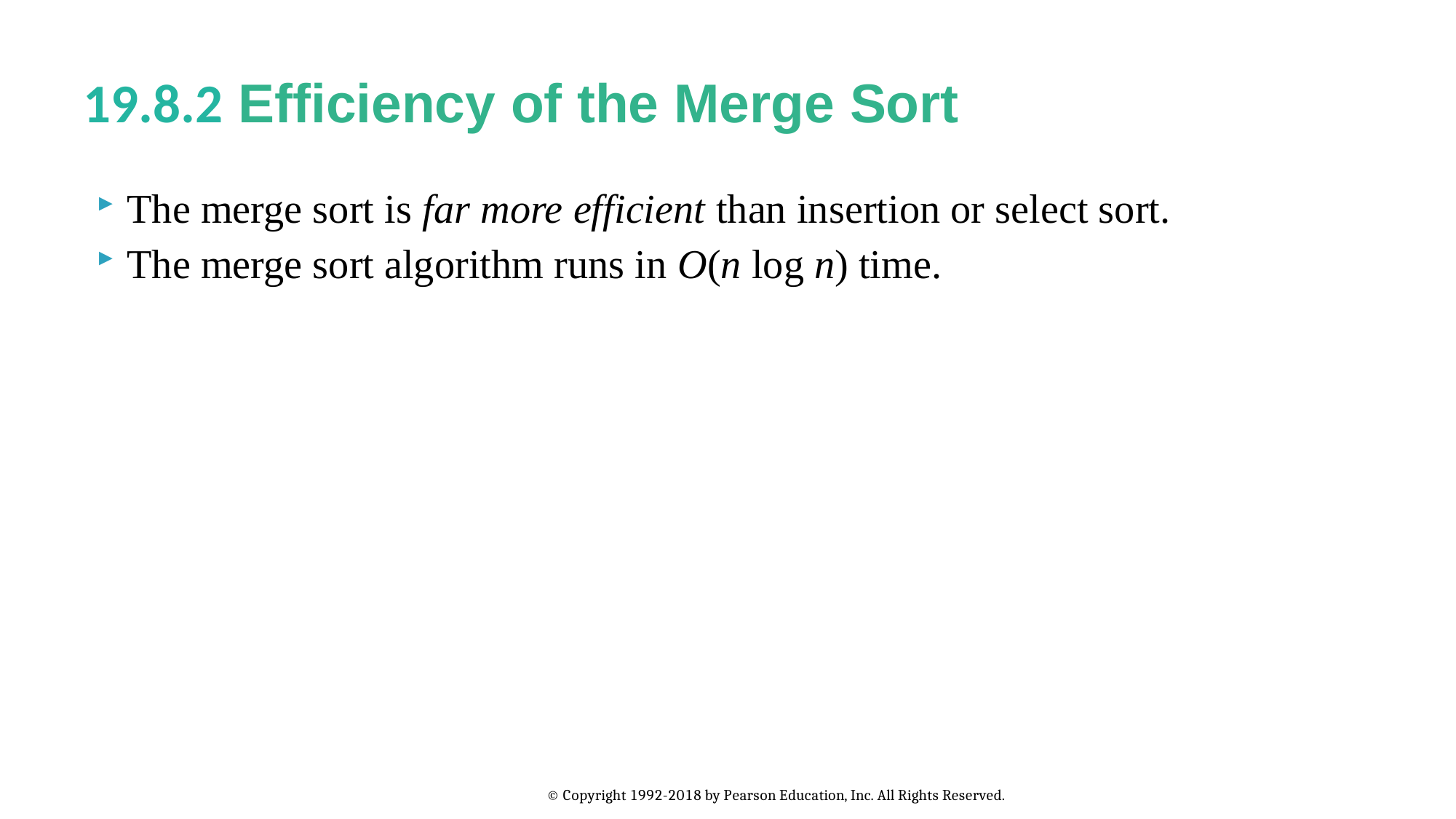

# 19.8.2 Efficiency of the Merge Sort
The merge sort is far more efficient than insertion or select sort.
The merge sort algorithm runs in O(n log n) time.
© Copyright 1992-2018 by Pearson Education, Inc. All Rights Reserved.